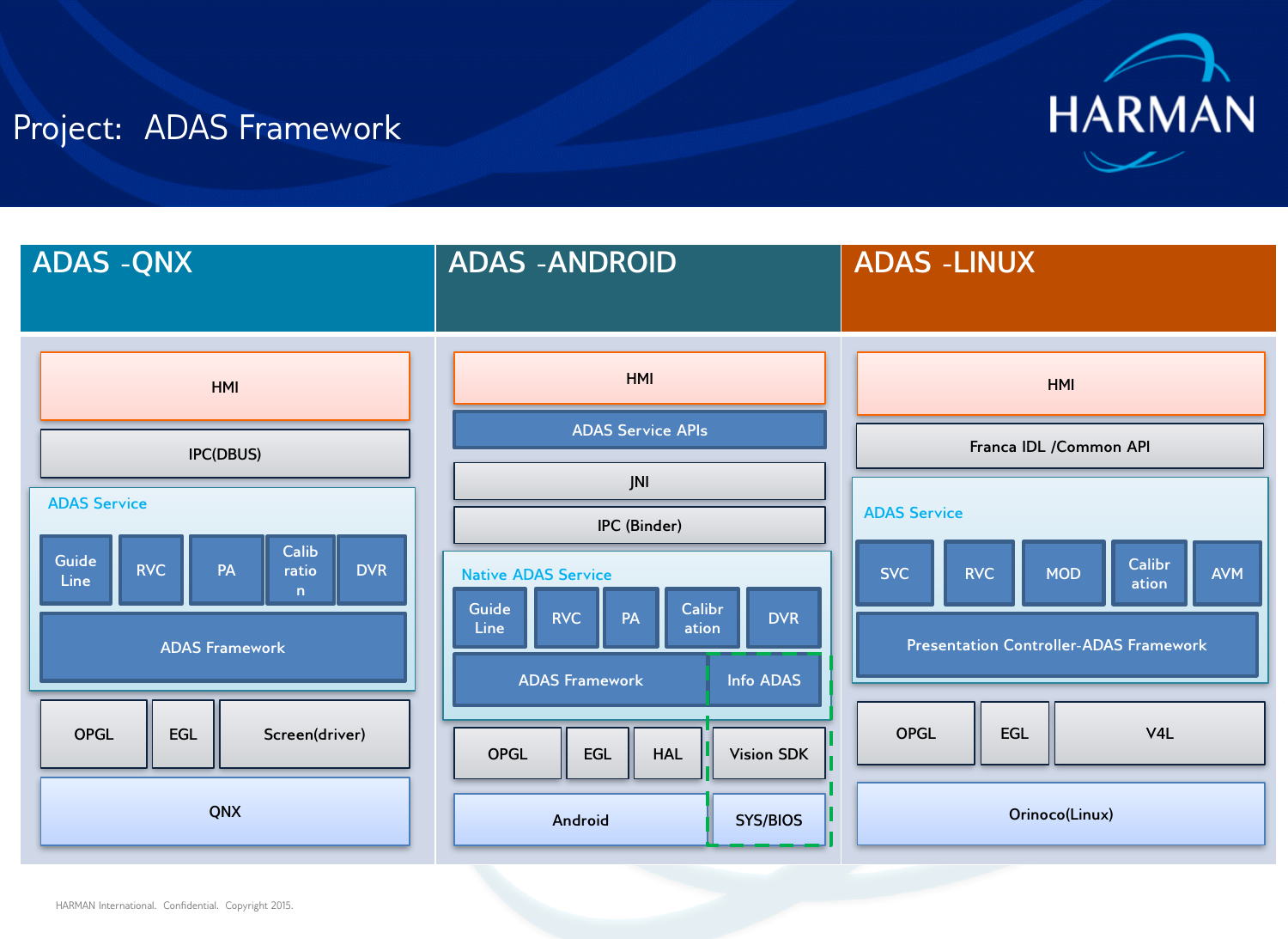

Project:  ADAS Framework
| ADAS -QNX | ADAS -ANDROID | ADAS -LINUX |
| --- | --- | --- |
|  |  |  |
HMI
IPC(DBUS)
ADAS Service

Guide
Line
RVC
PA
Calibration
ADAS Framework
OPGL
EGL
Screen(driver)
QNX
DVR
HMI
ADAS Service APIs
JNI
IPC (Binder)

Native ADAS Service
Guide
Line
RVC
PA
Calibration
ADAS Framework

Info ADAS
OPGL
EGL
HAL
Vision SDK
Android
SYS/BIOS
DVR
HMI
Franca IDL /Common API

ADAS Service
SVC
RVC
MOD
Calibration
Presentation Controller-ADAS Framework
OPGL
EGL
V4L
Orinoco(Linux)
AVM